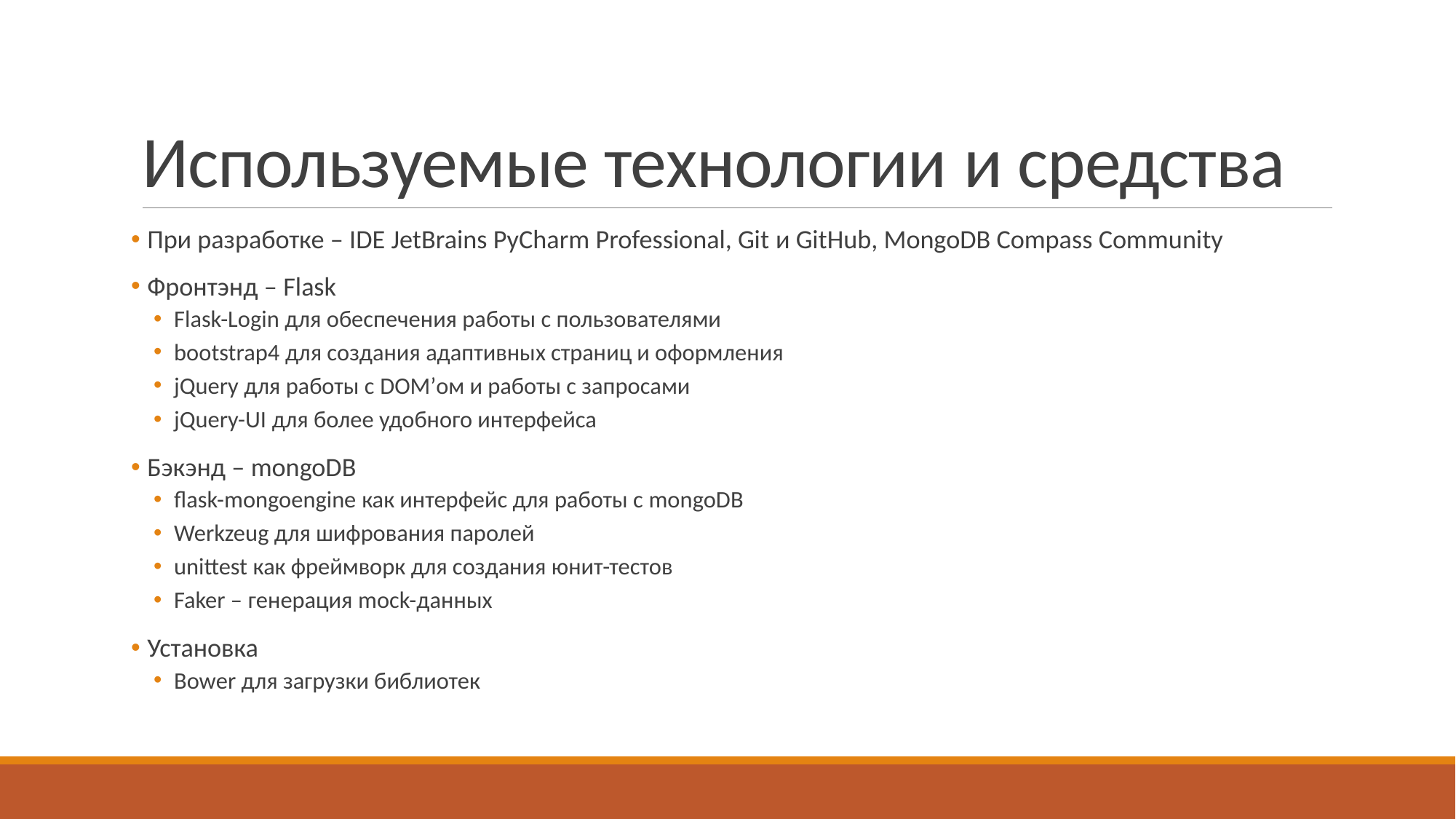

# Используемые технологии и средства
 При разработке – IDE JetBrains PyCharm Professional, Git и GitHub, MongoDB Compass Community
 Фронтэнд – Flask
Flask-Login для обеспечения работы с пользователями
bootstrap4 для создания адаптивных страниц и оформления
jQuery для работы с DOM’ом и работы с запросами
jQuery-UI для более удобного интерфейса
 Бэкэнд – mongoDB
flask-mongoengine как интерфейс для работы с mongoDB
Werkzeug для шифрования паролей
unittest как фреймворк для создания юнит-тестов
Faker – генерация mock-данных
 Установка
Bower для загрузки библиотек